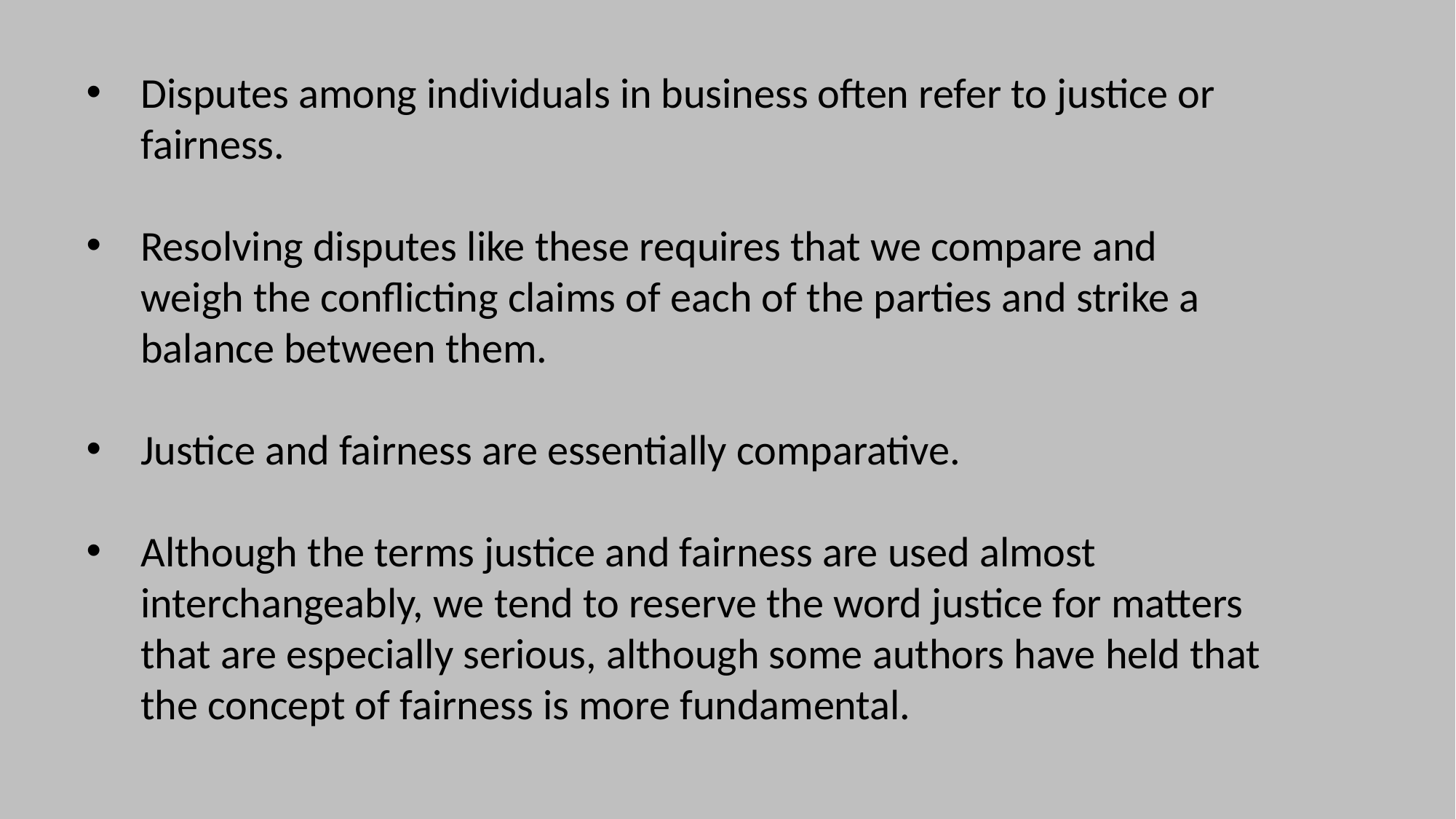

Disputes among individuals in business often refer to justice or fairness.

Resolving disputes like these requires that we compare and weigh the conflicting claims of each of the parties and strike a balance between them.

Justice and fairness are essentially comparative.

Although the terms justice and fairness are used almost interchangeably, we tend to reserve the word justice for matters that are especially serious, although some authors have held that the concept of fairness is more fundamental.